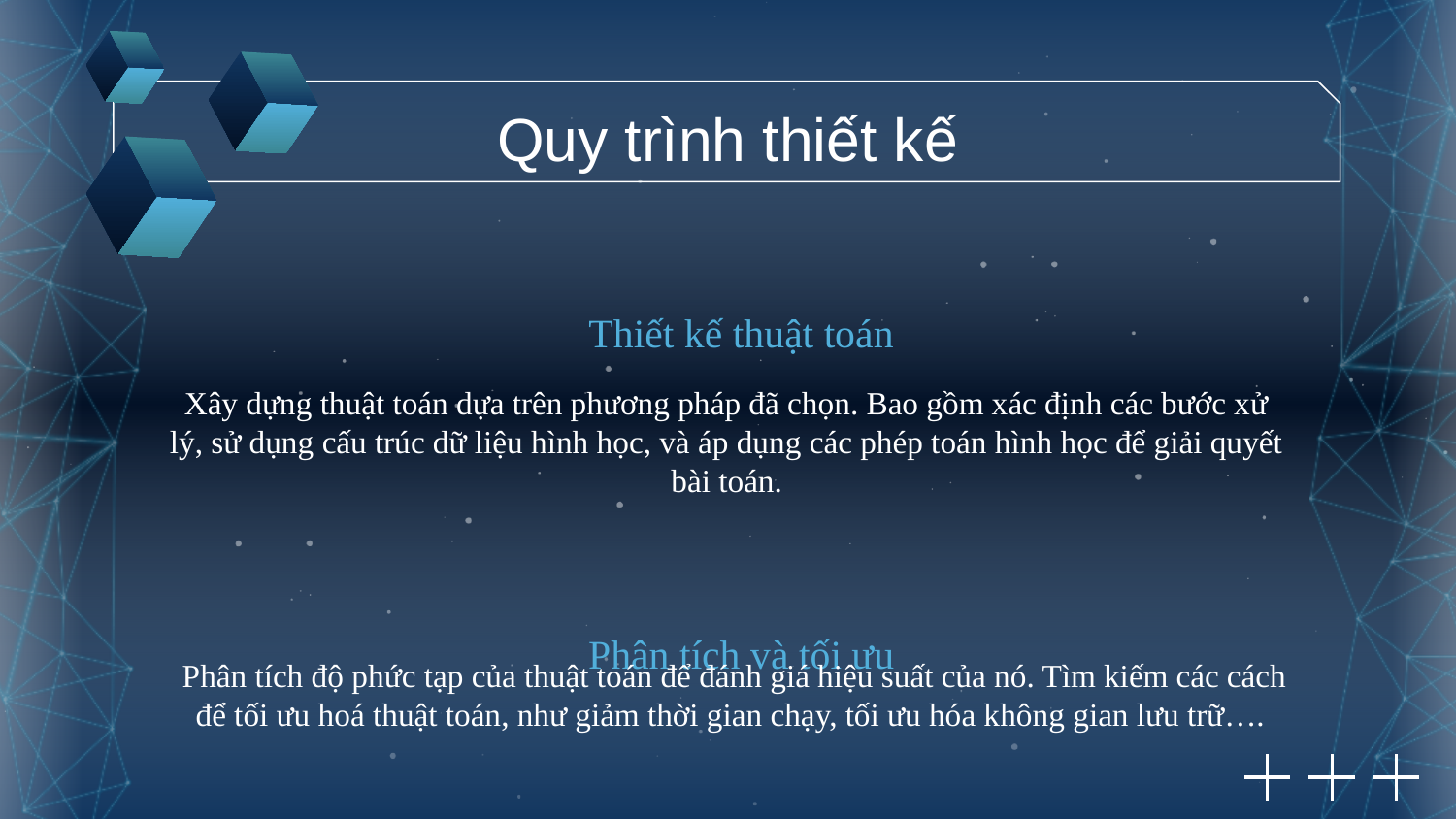

Quy trình thiết kế

Thiết kế thuật toán
Xây dựng thuật toán dựa trên phương pháp đã chọn. Bao gồm xác định các bước xử lý, sử dụng cấu trúc dữ liệu hình học, và áp dụng các phép toán hình học để giải quyết bài toán.
Phân tích và tối ưu
 Phân tích độ phức tạp của thuật toán để đánh giá hiệu suất của nó. Tìm kiếm các cách để tối ưu hoá thuật toán, như giảm thời gian chạy, tối ưu hóa không gian lưu trữ….